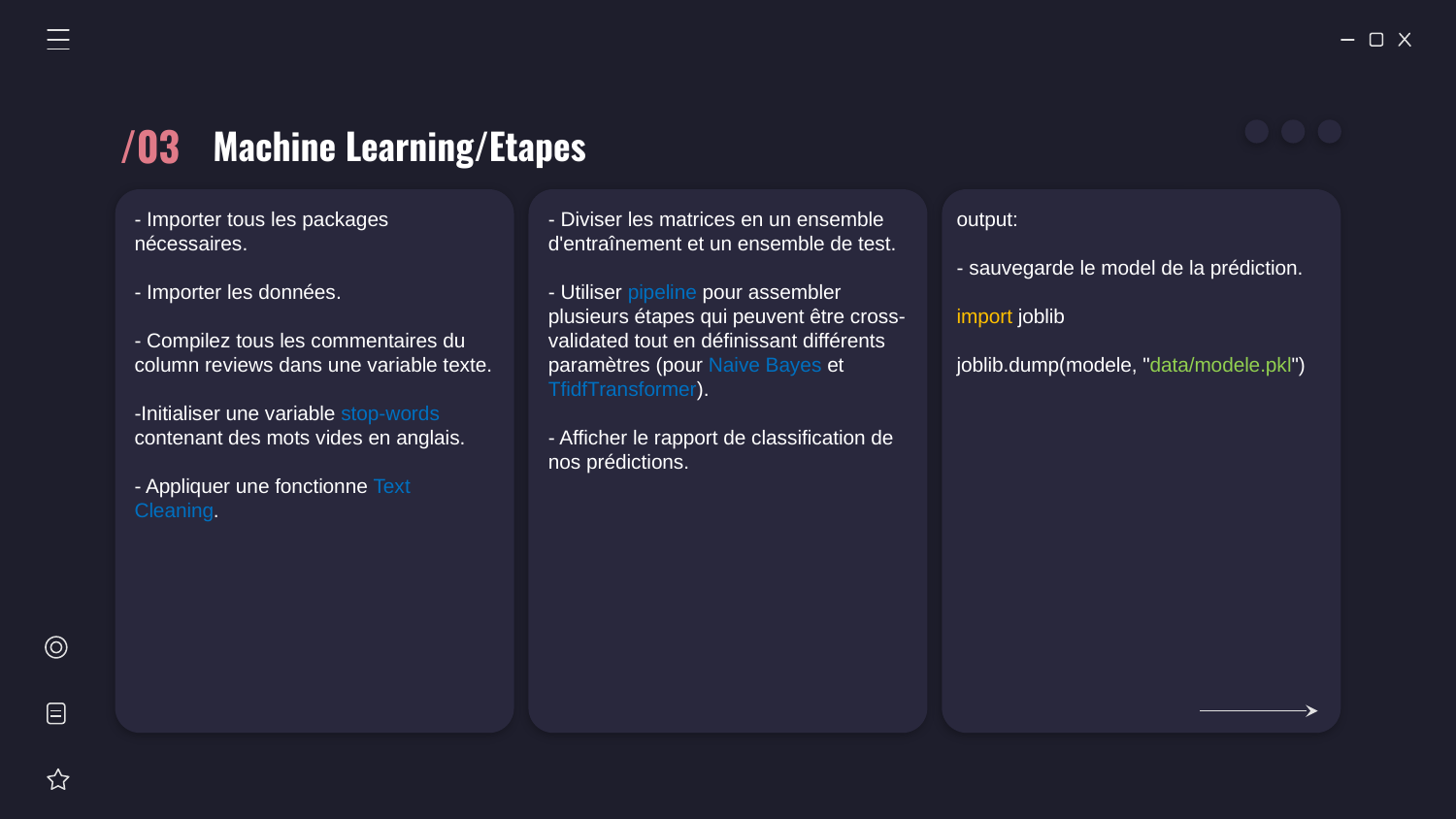

Machine Learning/Etapes
/03

- Importer tous les packages nécessaires.

- Importer les données.

- Compilez tous les commentaires du column reviews dans une variable texte.

-Initialiser une variable stop-words contenant des mots vides en anglais.

- Appliquer une fonctionne Text Cleaning.

- Diviser les matrices en un ensemble d'entraînement et un ensemble de test.

- Utiliser pipeline pour assembler plusieurs étapes qui peuvent être cross-validated tout en définissant différents paramètres (pour Naive Bayes et TfidfTransformer).

- Afficher le rapport de classification de nos prédictions.
output:

- sauvegarde le model de la prédiction.

import joblib

joblib.dump(modele, "data/modele.pkl")